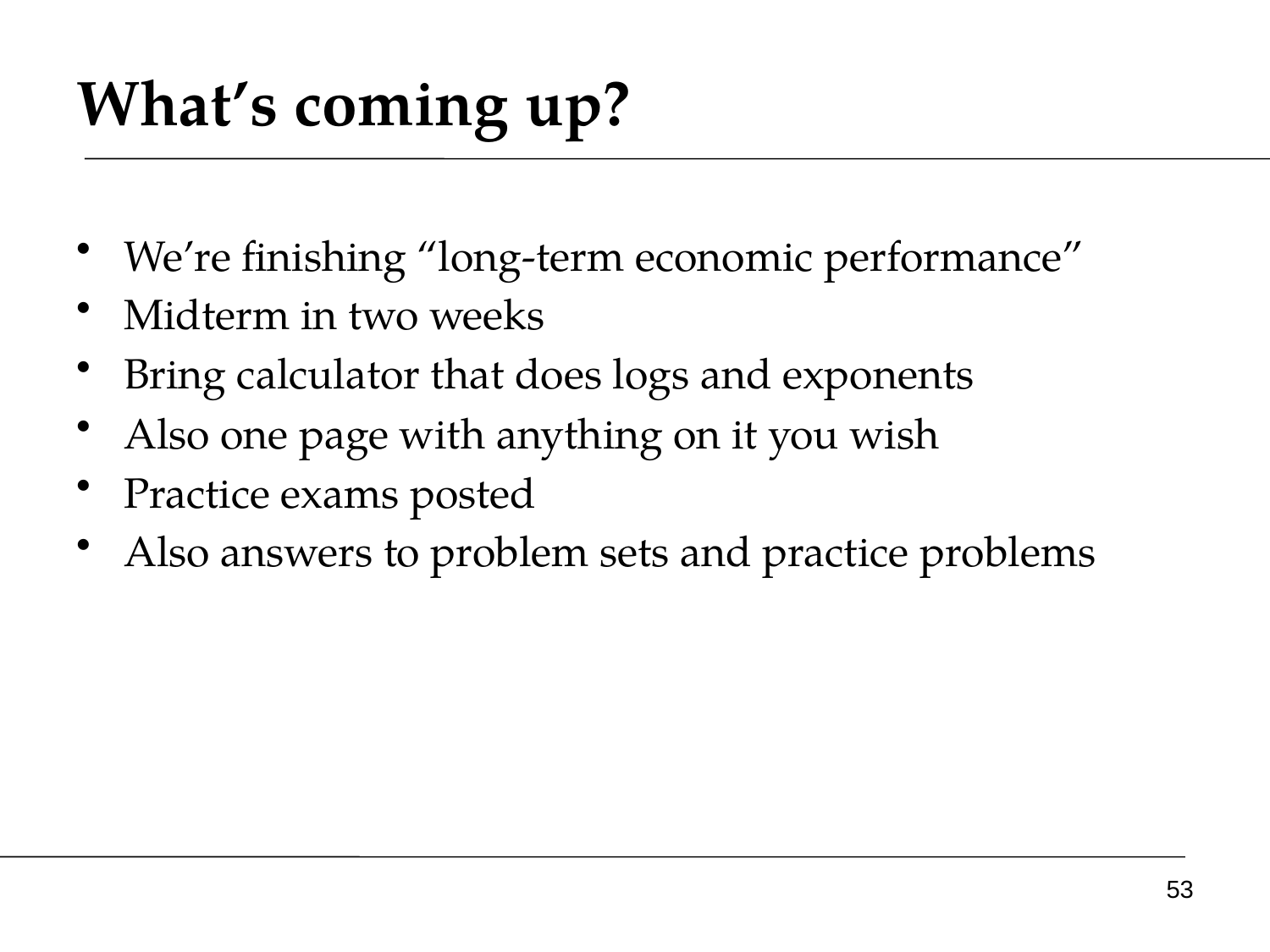

What’s coming up?
We’re finishing “long-term economic performance”
Midterm in two weeks
Bring calculator that does logs and exponents
Also one page with anything on it you wish
Practice exams posted
Also answers to problem sets and practice problems
53